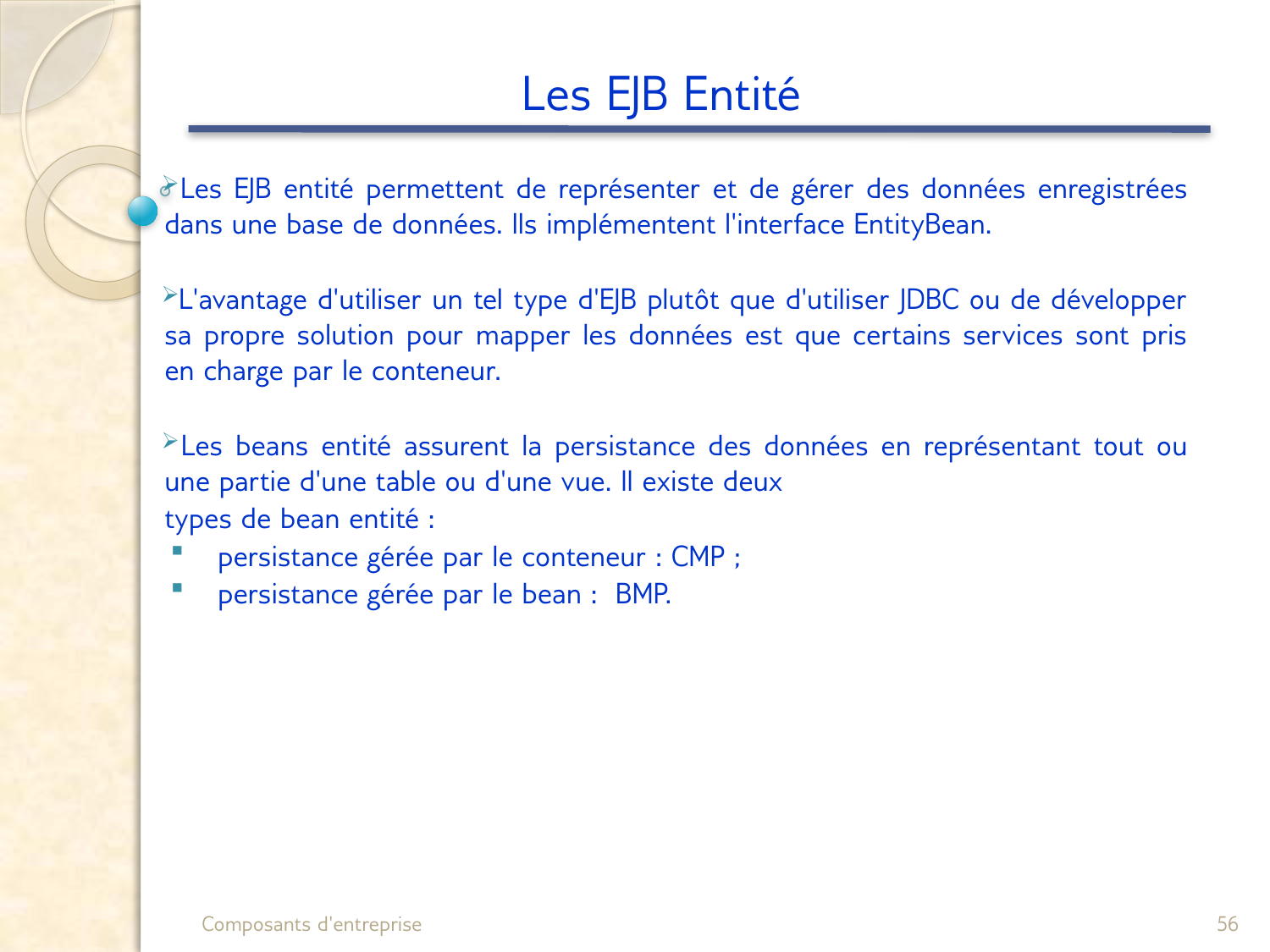

# Les EJB Entité

 Les EJB entité permettent de représenter et de gérer des données enregistrées dans une base de données. Ils implémentent l'interface EntityBean.

 L'avantage d'utiliser un tel type d'EJB plutôt que d'utiliser JDBC ou de développer sa propre solution pour mapper les données est que certains services sont pris en charge par le conteneur.

 Les beans entité assurent la persistance des données en représentant tout ou une partie d'une table ou d'une vue. Il existe deux
types de bean entité :
persistance gérée par le conteneur : CMP ;
persistance gérée par le bean :  BMP.

Composants d'entreprise
56